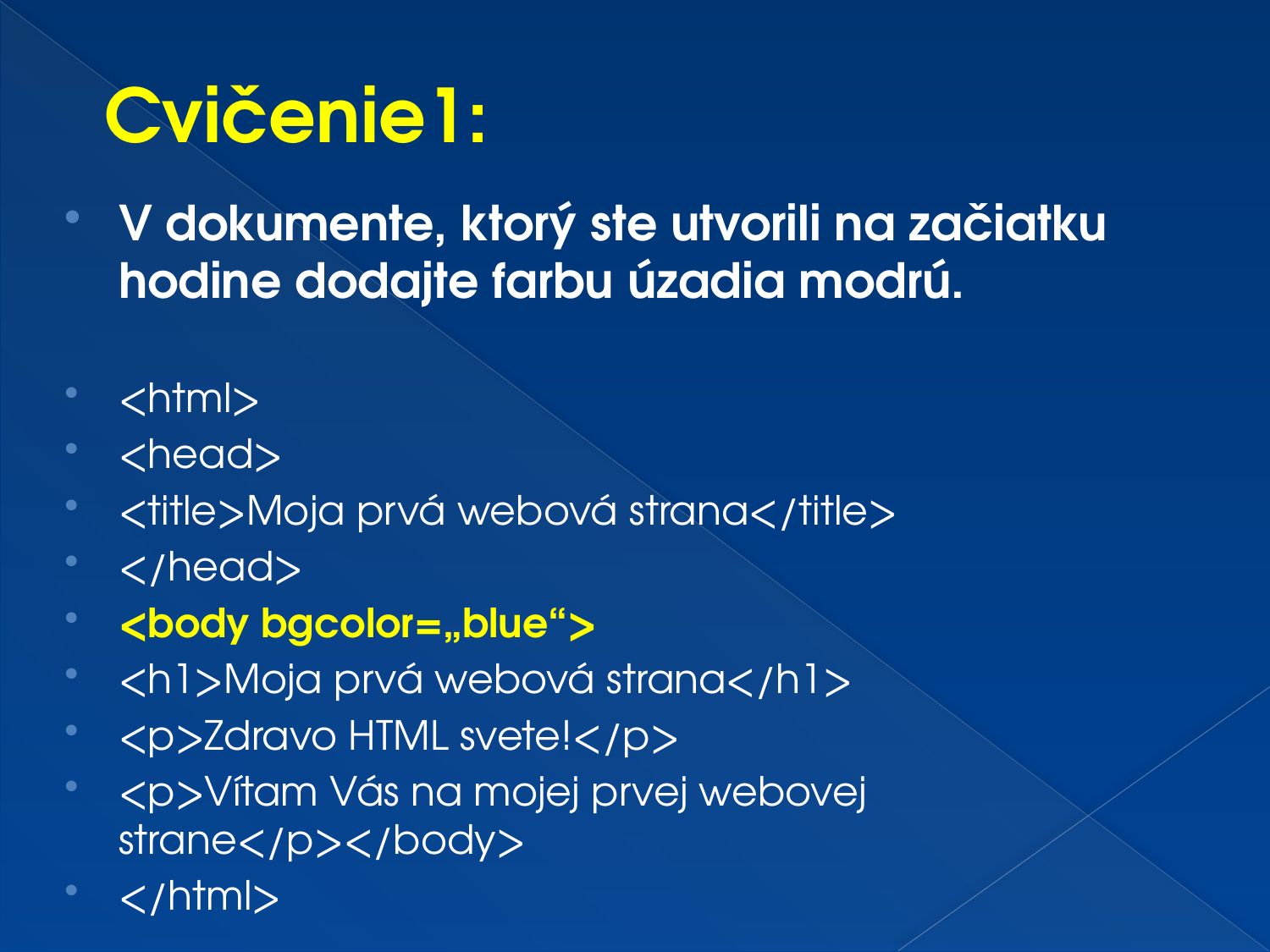

# Cvičenie1:
V dokumente, ktorý ste utvorili na začiatku hodine dodajte farbu úzadia modrú.

<html>
<head>
<title>Moja prvá webová strana</title>
</head>
<body bgcolor=„blue“>
<h1>Moja prvá webová strana</h1>
<p>Zdravo HTML svete!</p>
<p>Vítam Vás na mojej prvej webovej strane</p></body>
</html>